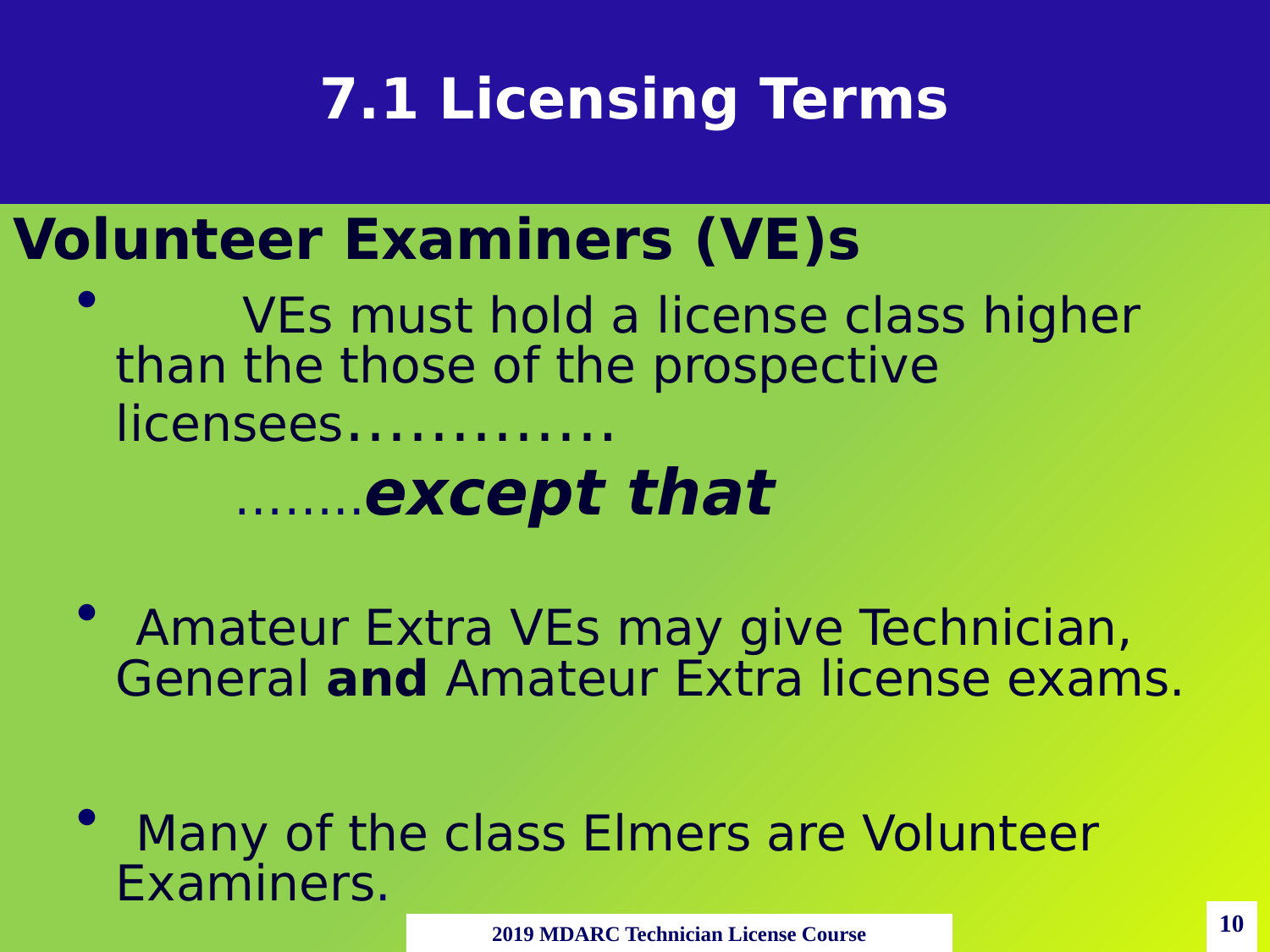

# 7.1 Licensing Terms
Volunteer Examiners (VE)s
	VEs must hold a license class higher than the those of the prospective licensees………….
  ……..except that

 Amateur Extra VEs may give Technician, General and Amateur Extra license exams.

 Many of the class Elmers are Volunteer Examiners.

10
2019 MDARC Technician License Course